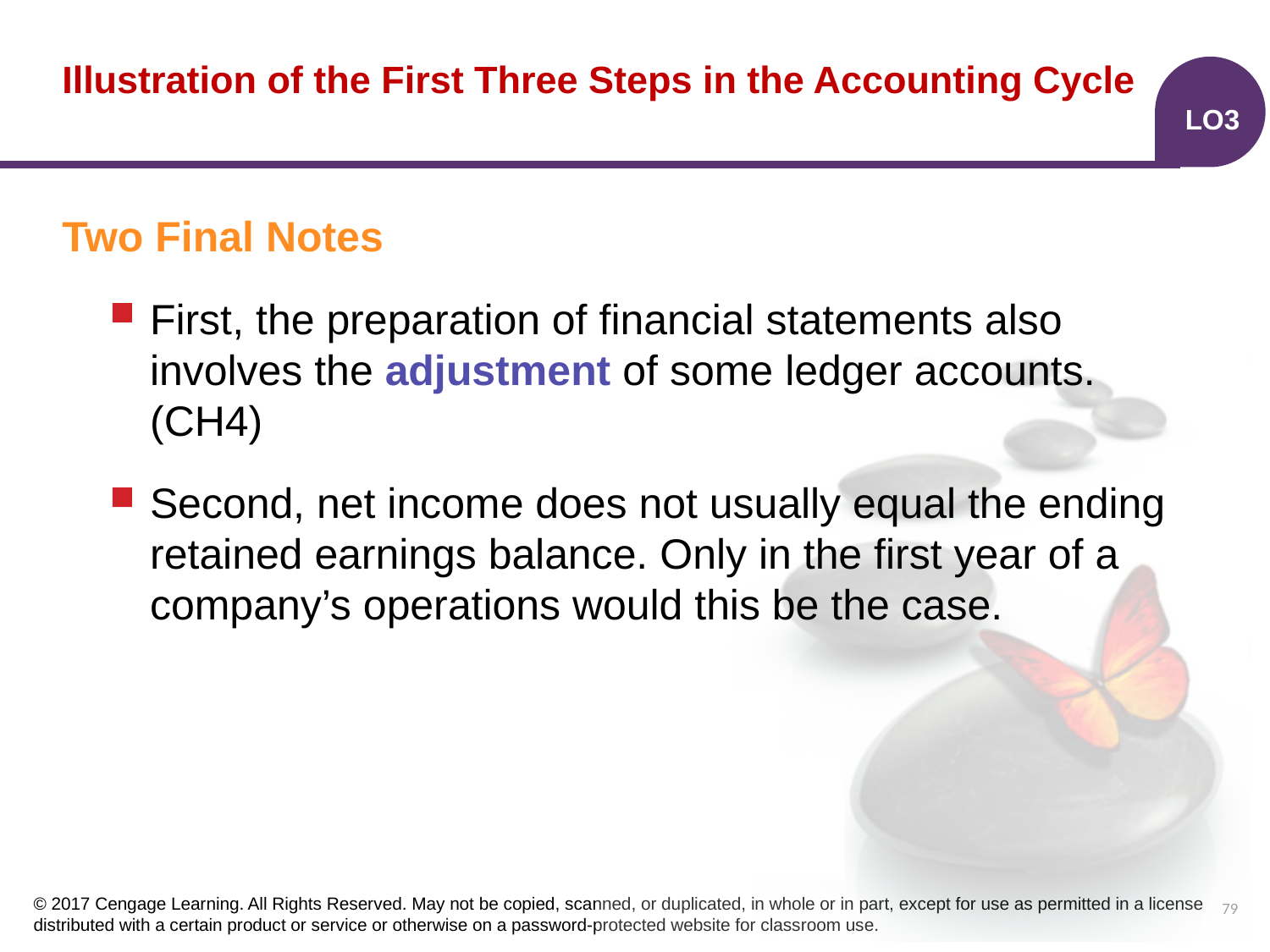

# Illustration of the First Three Steps in the Accounting Cycle
LO3
Two Final Notes
First, the preparation of financial statements also involves the adjustment of some ledger accounts. (CH4)
Second, net income does not usually equal the ending retained earnings balance. Only in the first year of a company’s operations would this be the case.
79